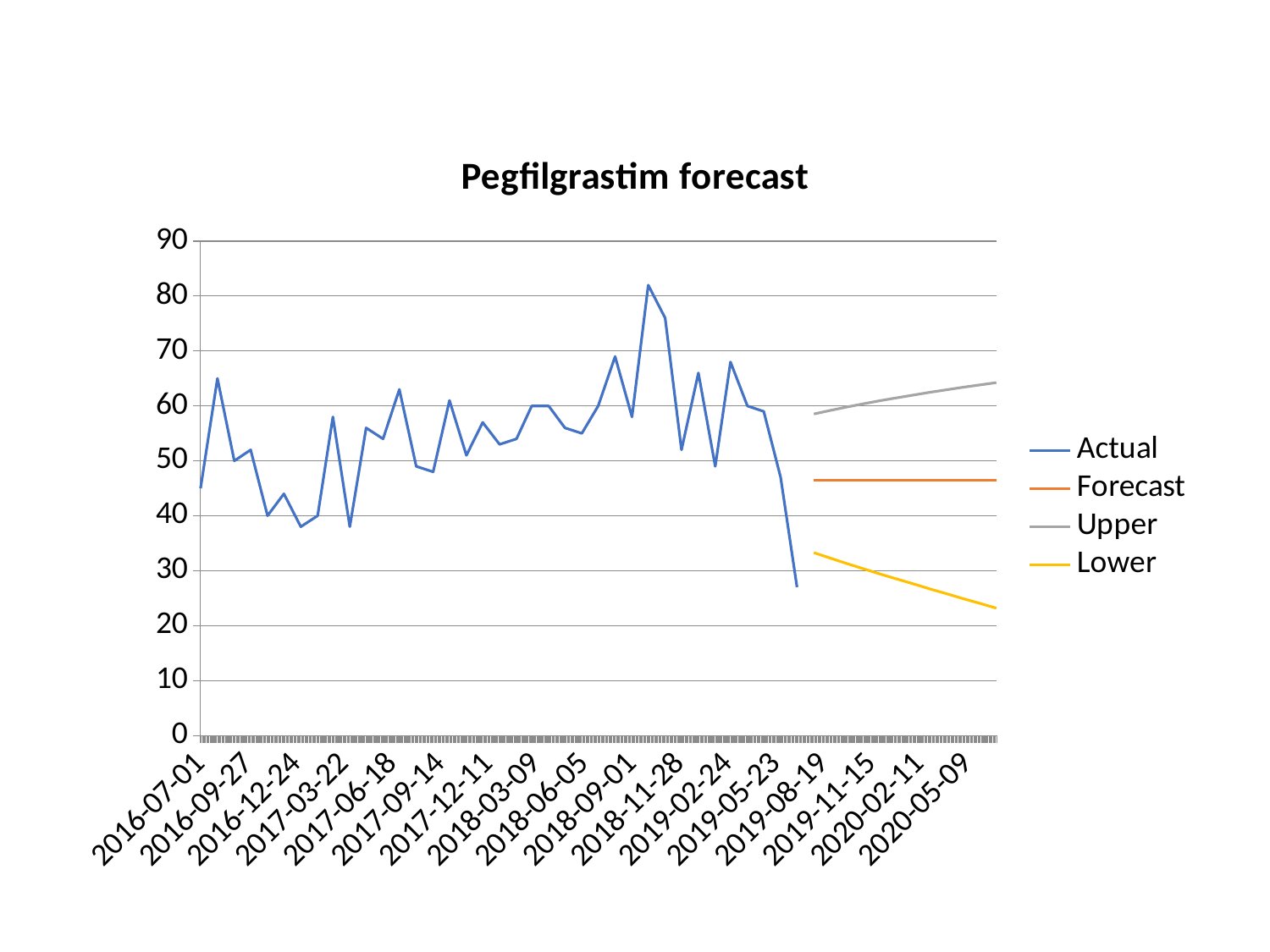

### Chart: Pegfilgrastim forecast

| Category | Actual | Forecast | Upper | Lower |
|---|---|---|---|---|
| 42552.0 | 45.0 | None | None | None |
| 42583.0 | 65.0 | None | None | None |
| 42614.0 | 50.0 | None | None | None |
| 42644.0 | 52.0 | None | None | None |
| 42675.0 | 40.0 | None | None | None |
| 42705.0 | 44.0 | None | None | None |
| 42736.0 | 38.0 | None | None | None |
| 42767.0 | 40.0 | None | None | None |
| 42795.0 | 58.0 | None | None | None |
| 42826.0 | 38.0 | None | None | None |
| 42856.0 | 56.0 | None | None | None |
| 42887.0 | 54.0 | None | None | None |
| 42917.0 | 63.0 | None | None | None |
| 42948.0 | 49.0 | None | None | None |
| 42979.0 | 48.0 | None | None | None |
| 43009.0 | 61.0 | None | None | None |
| 43040.0 | 51.0 | None | None | None |
| 43070.0 | 57.0 | None | None | None |
| 43101.0 | 53.0 | None | None | None |
| 43132.0 | 54.0 | None | None | None |
| 43160.0 | 60.0 | None | None | None |
| 43191.0 | 60.0 | None | None | None |
| 43221.0 | 56.0 | None | None | None |
| 43252.0 | 55.0 | None | None | None |
| 43282.0 | 60.0 | None | None | None |
| 43313.0 | 69.0 | None | None | None |
| 43344.0 | 58.0 | None | None | None |
| 43374.0 | 82.0 | None | None | None |
| 43405.0 | 76.0 | None | None | None |
| 43435.0 | 52.0 | None | None | None |
| 43466.0 | 66.0 | None | None | None |
| 43497.0 | 49.0 | None | None | None |
| 43525.0 | 68.0 | None | None | None |
| 43556.0 | 60.0 | None | None | None |
| 43586.0 | 59.0 | None | None | None |
| 43617.0 | 47.0 | None | None | None |
| 43647.0 | 27.0 | None | None | None |
| 43678.0 | None | 46.45461363495836 | 58.530498556433955 | 33.279231970964105 |
| 43709.0 | None | 46.45461363495836 | 59.19608707372326 | 32.25730919339854 |
| 43739.0 | None | 46.45461363495836 | 59.81918151064684 | 31.270752801263683 |
| 43770.0 | None | 46.45461363495836 | 60.40636114617185 | 30.312590876461453 |
| 43800.0 | None | 46.45461363495836 | 60.96267964692394 | 29.37734011320721 |
| 43831.0 | None | 46.45461363495836 | 61.49211752489124 | 28.46054829309316 |
| 43862.0 | None | 46.45461363495836 | 61.99787558634617 | 27.55849483952366 |
| 43891.0 | None | 46.45461363495836 | 62.48257273358014 | 26.667985872438848 |
| 43922.0 | None | 46.45461363495836 | 62.94838364990109 | 25.786207952482993 |
| 43952.0 | None | 46.45461363495836 | 63.397137284029526 | 24.910619233181826 |
| 43983.0 | None | 46.45461363495836 | 63.83038896049293 | 24.03886471316462 |
| 44013.0 | None | 46.45461363495836 | 64.24947426102446 | 23.16870680119341 |